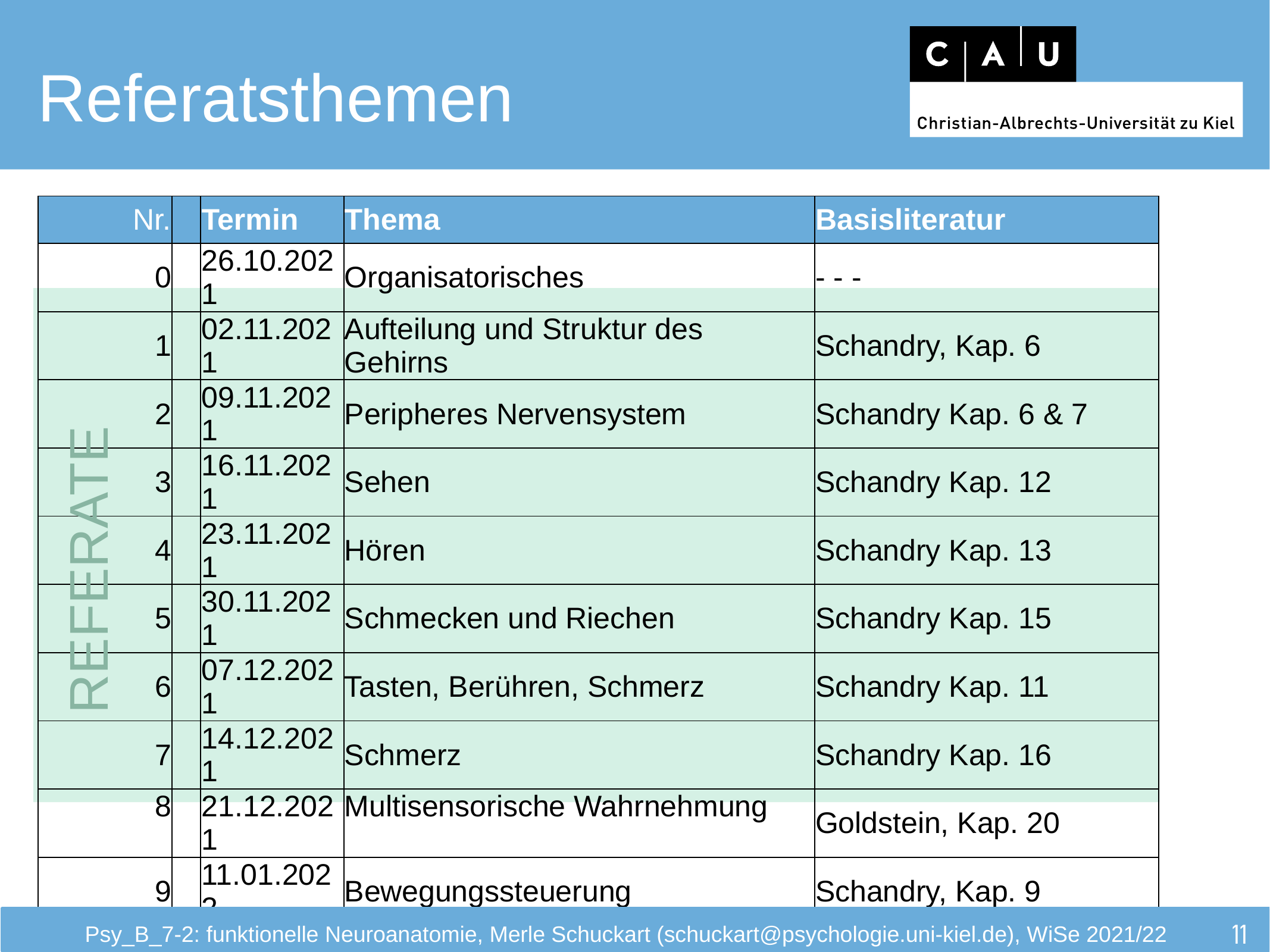

Referatsthemen
| Nr. |  | Termin | Thema | Basisliteratur |
| --- | --- | --- | --- | --- |
| 0 |  | 26.10.2021 | Organisatorisches | - - - |
| 1 |  | 02.11.2021 | Aufteilung und Struktur des Gehirns | Schandry, Kap. 6 |
| 2 |  | 09.11.2021 | Peripheres Nervensystem | Schandry Kap. 6 & 7 |
| 3 |  | 16.11.2021 | Sehen | Schandry Kap. 12 |
| 4 |  | 23.11.2021 | Hören | Schandry Kap. 13 |
| 5 |  | 30.11.2021 | Schmecken und Riechen | Schandry Kap. 15 |
| 6 |  | 07.12.2021 | Tasten, Berühren, Schmerz | Schandry Kap. 11 |
| 7 |  | 14.12.2021 | Schmerz | Schandry Kap. 16 |
| 8 |  | 21.12.2021 | Multisensorische Wahrnehmung | Goldstein, Kap. 20 |
| 9 |  | 11.01.2022 | Bewegungssteuerung | Schandry, Kap. 9 |
| 10 |  | 18.01.2022 | Lernen und Gedächtnis | Schandry, Kap. 24 |
| 11 |  | 25.01.2022 | Exekutive und Kognitive Funktionen | Kandel, Kap. 18 |
| 12 |  | 01.02.2022 | Abschlusssitzung | - - - |

REFERATE
11
Psy_B_7-2: funktionelle Neuroanatomie, Merle Schuckart (schuckart@psychologie.uni-kiel.de), WiSe 2021/22
11